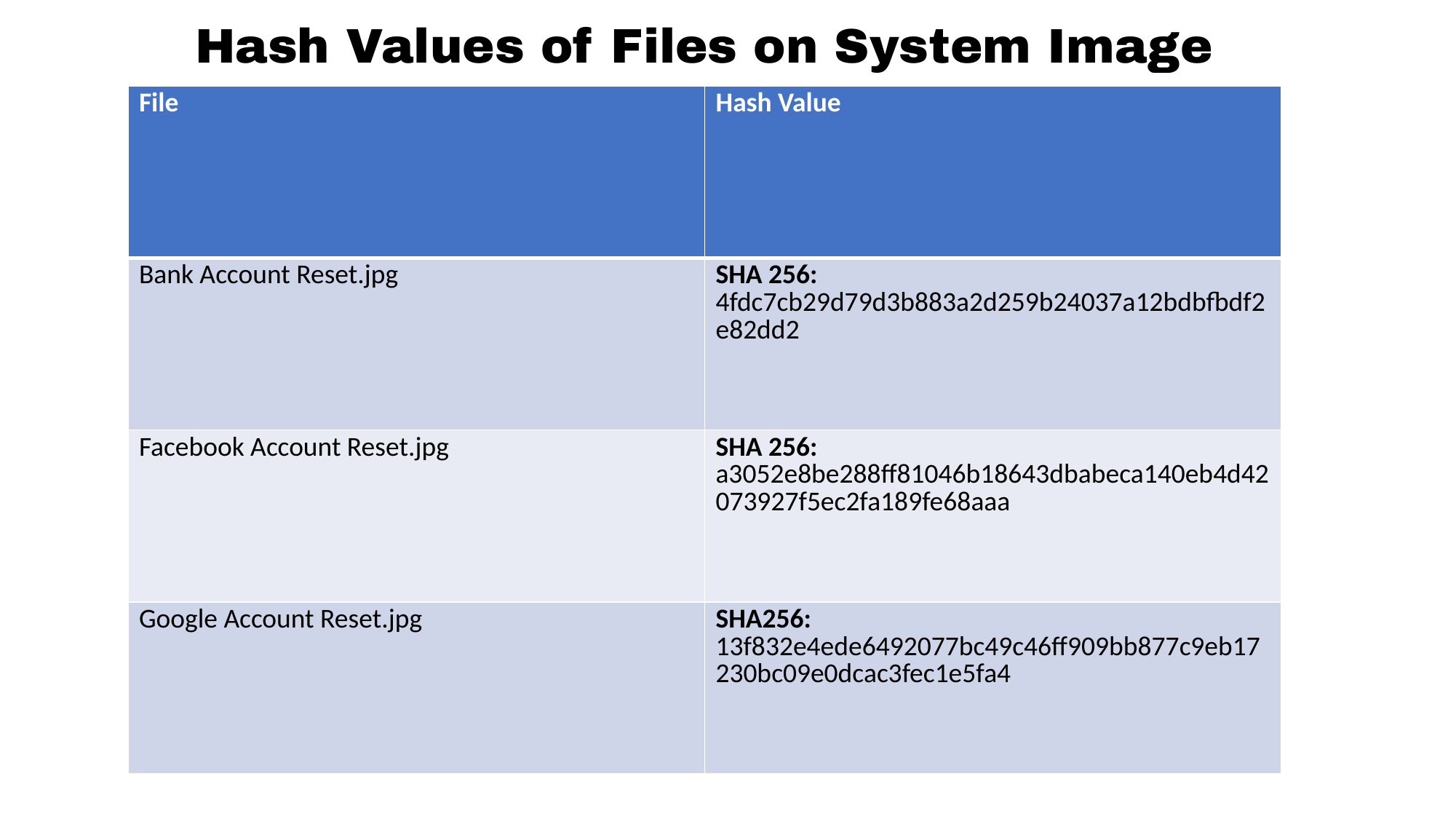

Hash Values of Files on System Image
| File | Hash Value |
| --- | --- |
| Bank Account Reset.jpg | SHA 256: 4fdc7cb29d79d3b883a2d259b24037a12bdbfbdf2e82dd2 |
| Facebook Account Reset.jpg | SHA 256: a3052e8be288ff81046b18643dbabeca140eb4d42073927f5ec2fa189fe68aaa |
| Google Account Reset.jpg | SHA256: 13f832e4ede6492077bc49c46ff909bb877c9eb17230bc09e0dcac3fec1e5fa4 |